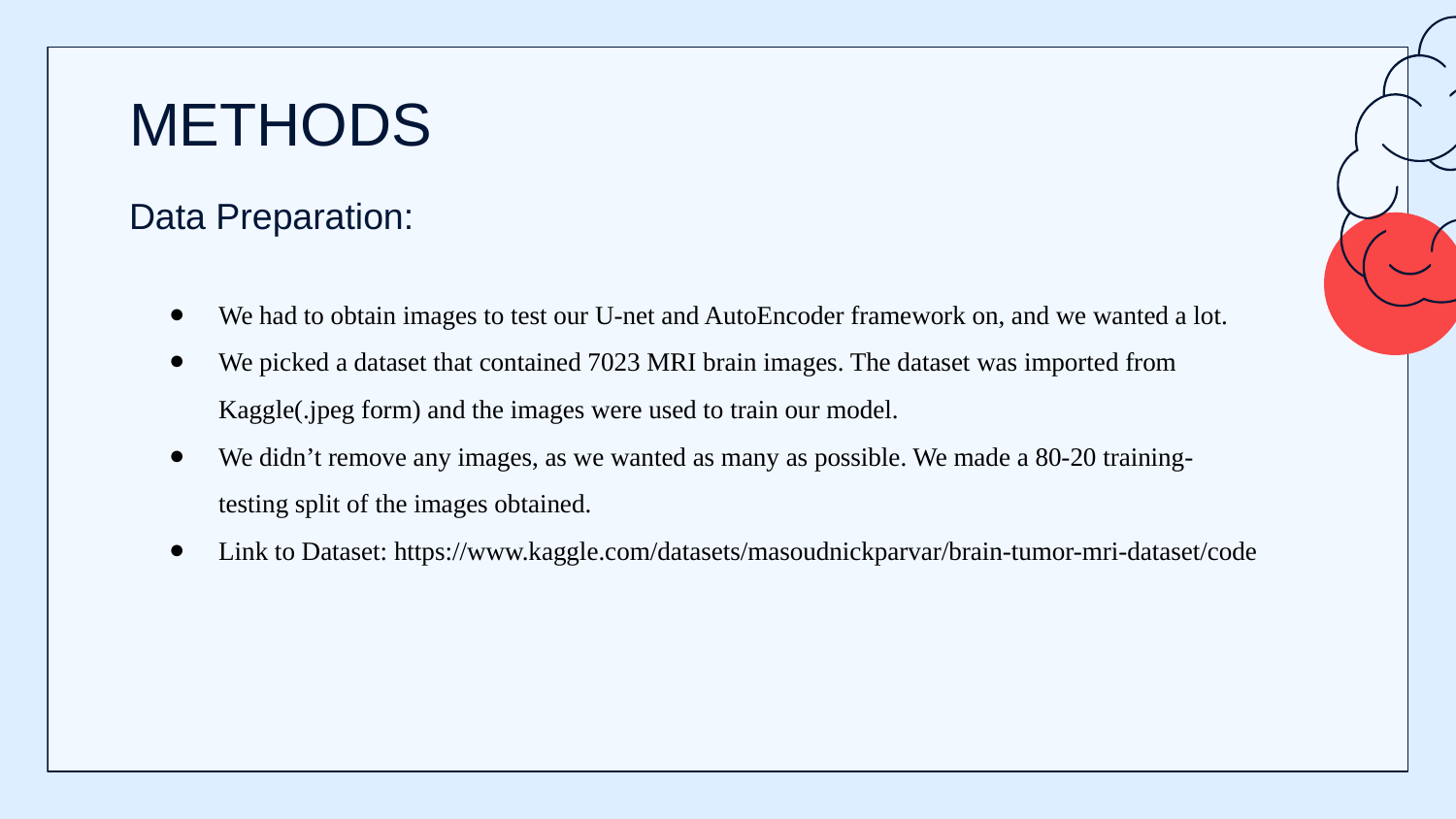

# METHODS
Data Preparation:
We had to obtain images to test our U-net and AutoEncoder framework on, and we wanted a lot.
We picked a dataset that contained 7023 MRI brain images. The dataset was imported from Kaggle(.jpeg form) and the images were used to train our model.
We didn’t remove any images, as we wanted as many as possible. We made a 80-20 training-testing split of the images obtained.
Link to Dataset: https://www.kaggle.com/datasets/masoudnickparvar/brain-tumor-mri-dataset/code